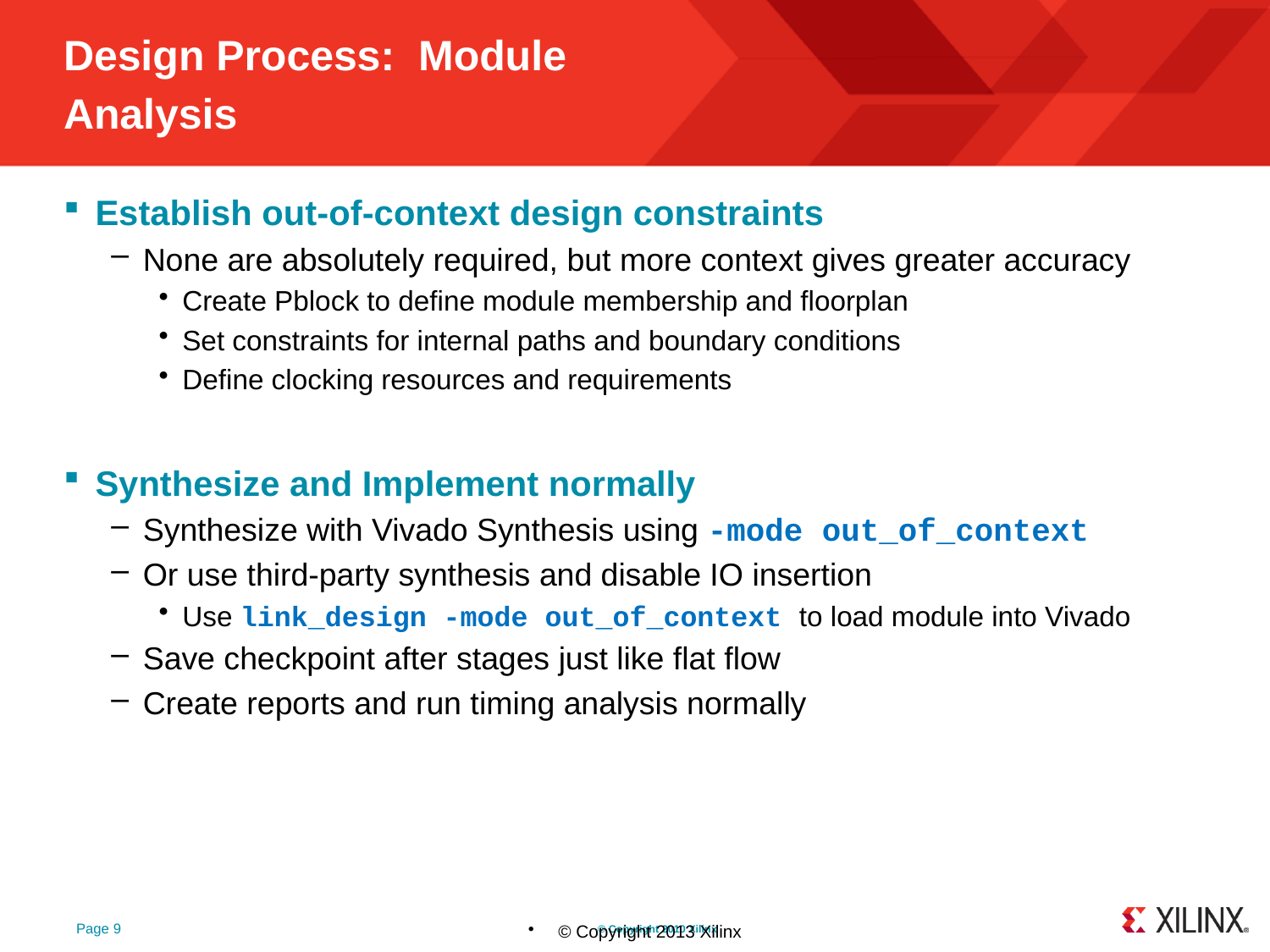

# Design Process:  Module Analysis
Establish out-of-context design constraints
None are absolutely required, but more context gives greater accuracy
Create Pblock to define module membership and floorplan
Set constraints for internal paths and boundary conditions
Define clocking resources and requirements

Synthesize and Implement normally
Synthesize with Vivado Synthesis using -mode out_of_context
Or use third-party synthesis and disable IO insertion
Use link_design -mode out_of_context to load module into Vivado
Save checkpoint after stages just like flat flow
Create reports and run timing analysis normally

Page 9